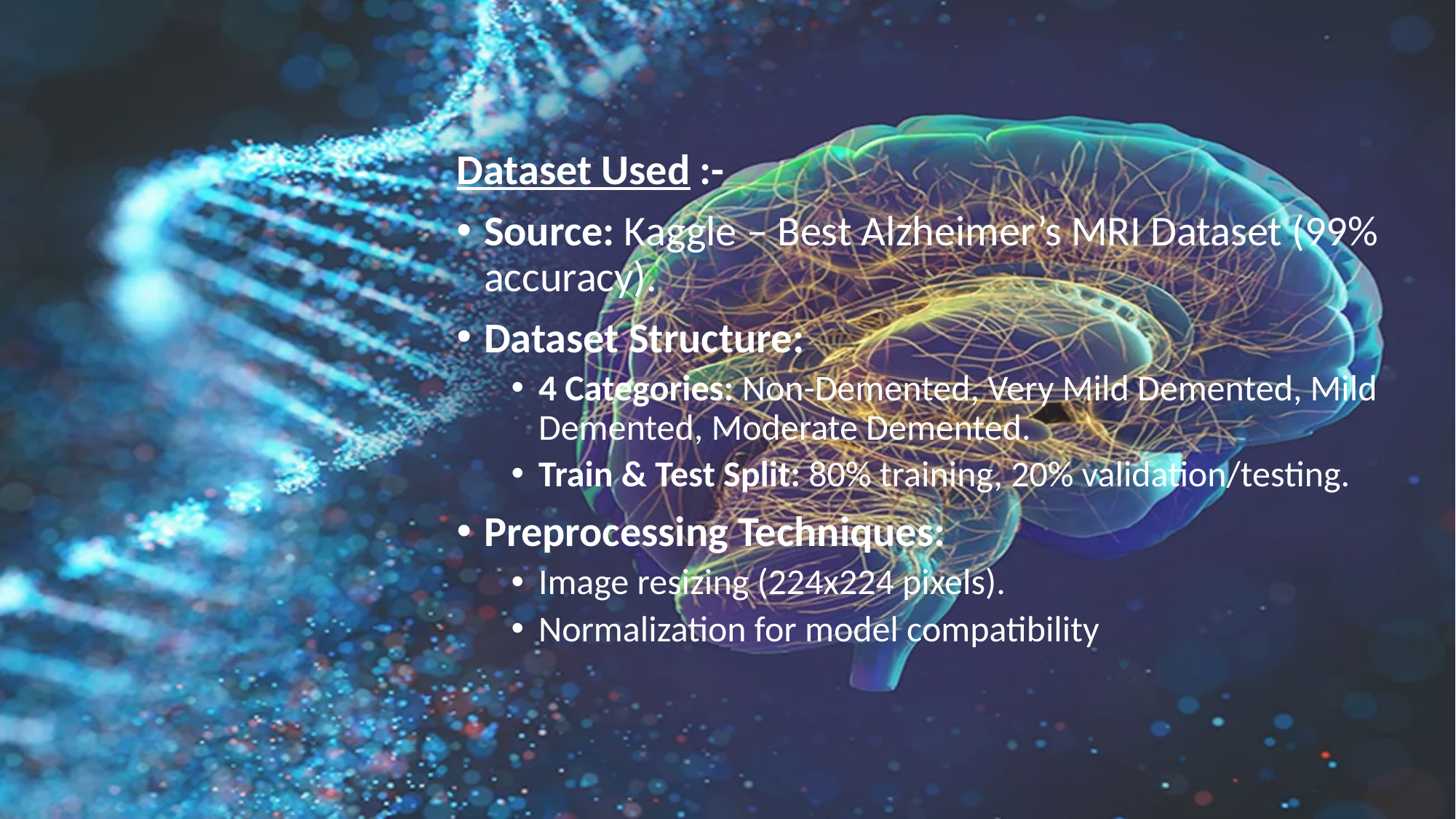

#
Dataset Used :-
Source: Kaggle – Best Alzheimer’s MRI Dataset (99% accuracy).
Dataset Structure:
4 Categories: Non-Demented, Very Mild Demented, Mild Demented, Moderate Demented.
Train & Test Split: 80% training, 20% validation/testing.
Preprocessing Techniques:
Image resizing (224x224 pixels).
Normalization for model compatibility